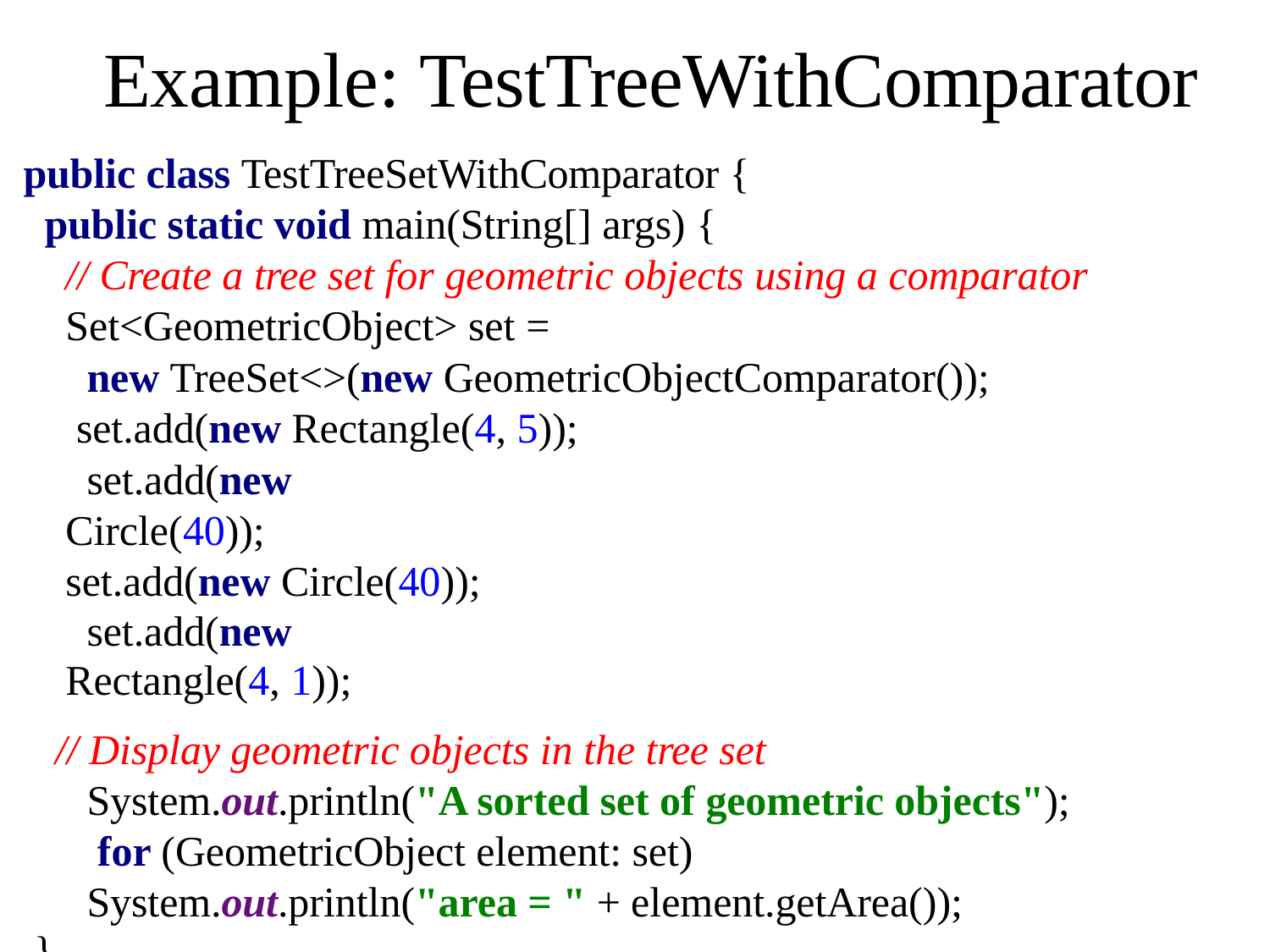

# Example: TestTreeWithComparator
public class TestTreeSetWithComparator {
public static void main(String[] args) {
// Create a tree set for geometric objects using a comparator
Set<GeometricObject> set =
new TreeSet<>(new GeometricObjectComparator());  set.add(new Rectangle(4, 5));
set.add(new Circle(40));  set.add(new Circle(40));
set.add(new Rectangle(4, 1));
// Display geometric objects in the tree set  System.out.println("A sorted set of geometric objects");  for (GeometricObject element: set)  System.out.println("area = " + element.getArea());
}
}